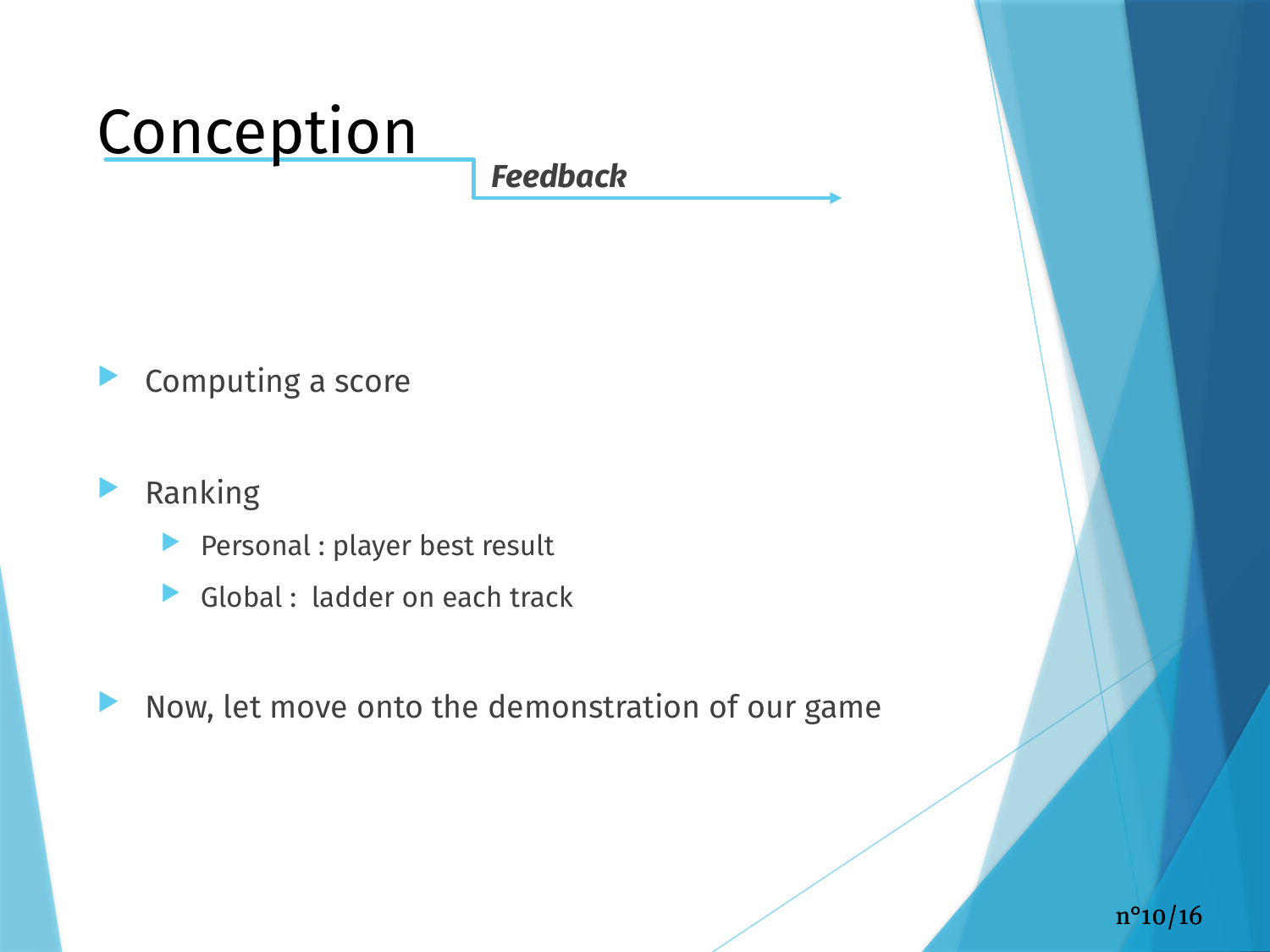

# Conception
Feedback

Computing a score

Ranking
Personal : player best result
Global :  ladder on each track

Now, let move onto the demonstration of our game